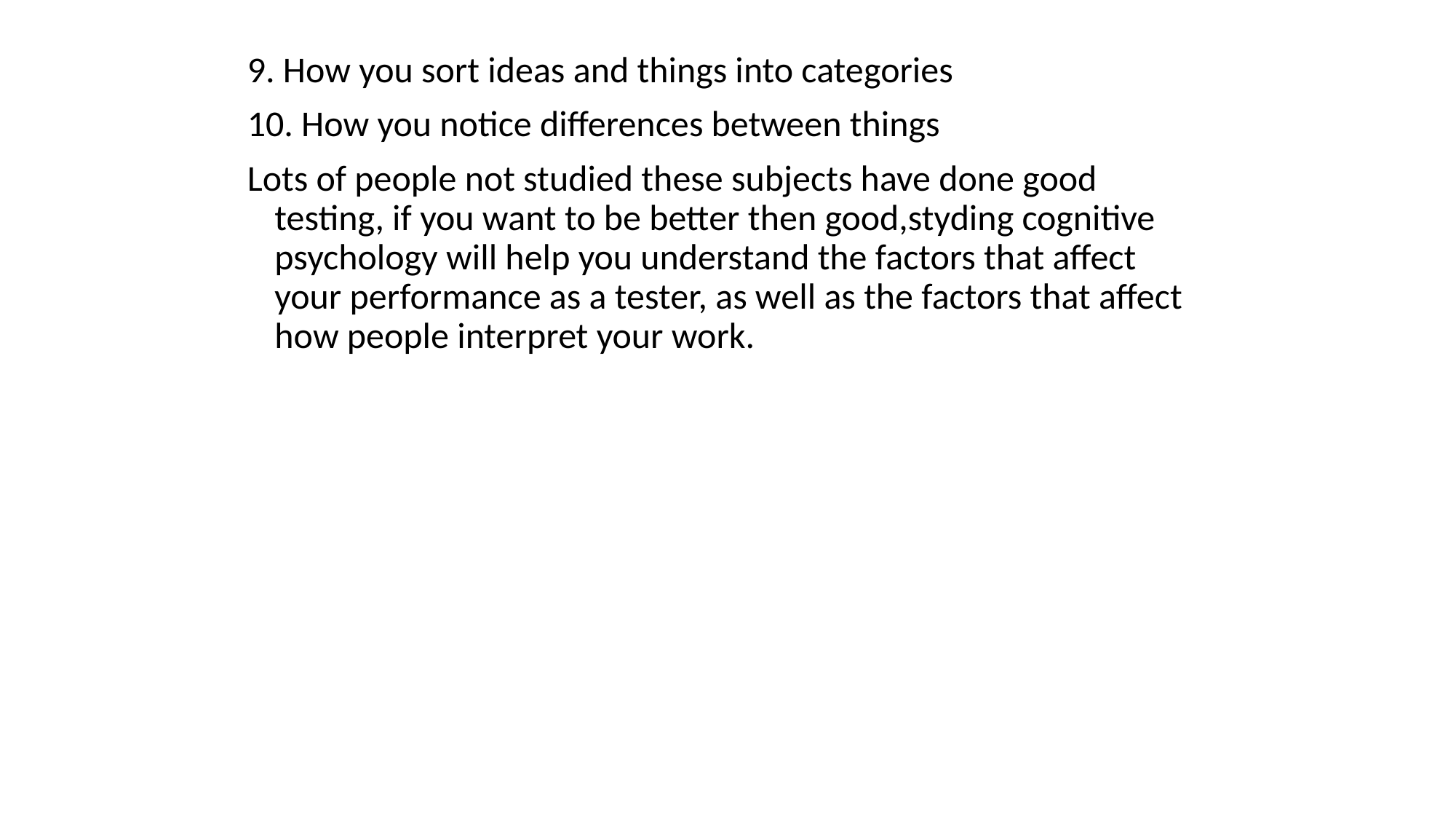

#
9. How you sort ideas and things into categories
10. How you notice differences between things
Lots of people not studied these subjects have done good testing, if you want to be better then good,styding cognitive psychology will help you understand the factors that affect your performance as a tester, as well as the factors that affect how people interpret your work.